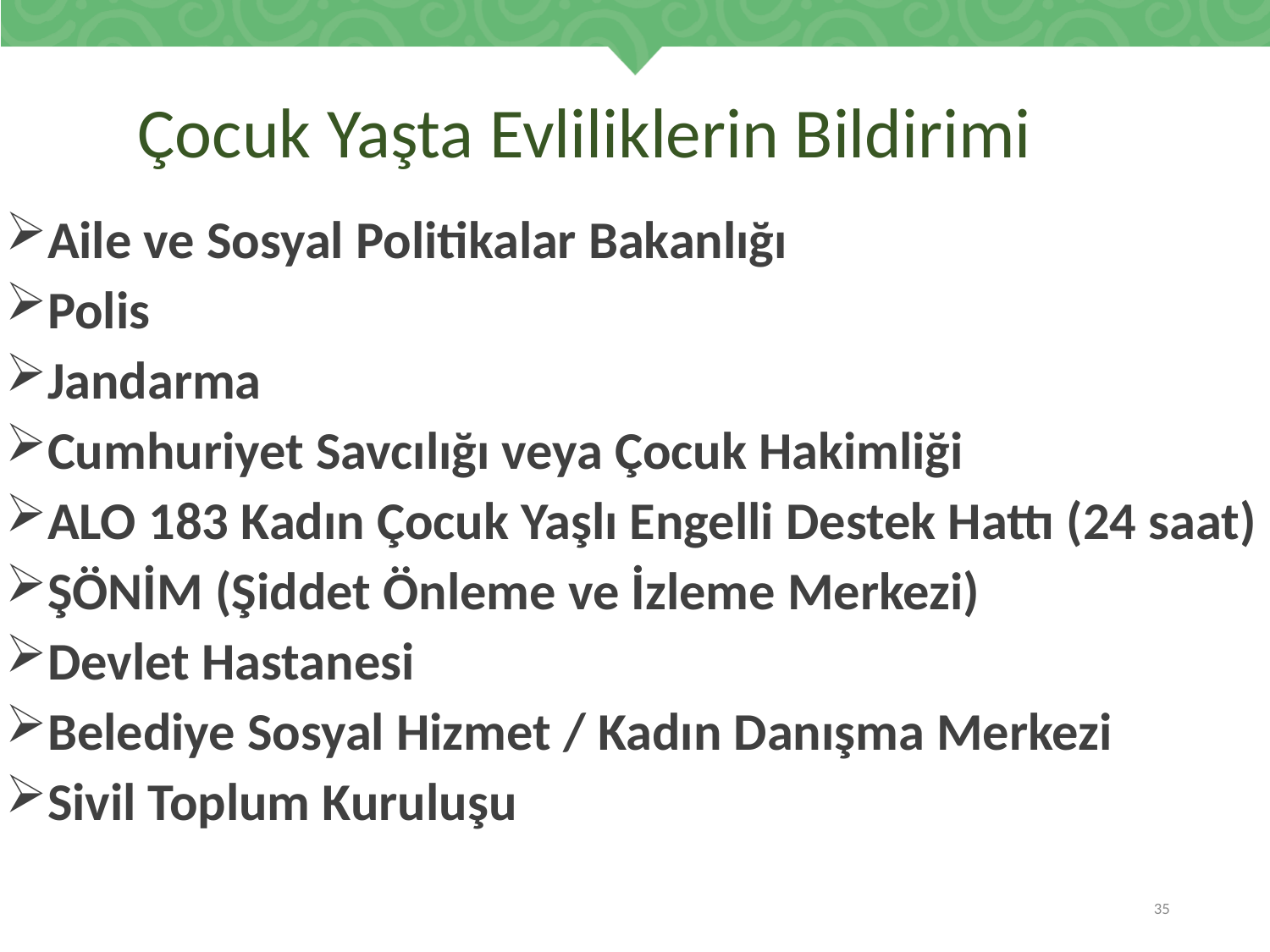

# Çocuk Yaşta Evliliklerin Bildirimi
Aile ve Sosyal Politikalar Bakanlığı
Polis
Jandarma
Cumhuriyet Savcılığı veya Çocuk Hakimliği
ALO 183 Kadın Çocuk Yaşlı Engelli Destek Hattı (24 saat)
ŞÖNİM (Şiddet Önleme ve İzleme Merkezi)
Devlet Hastanesi
Belediye Sosyal Hizmet / Kadın Danışma Merkezi
Sivil Toplum Kuruluşu

35